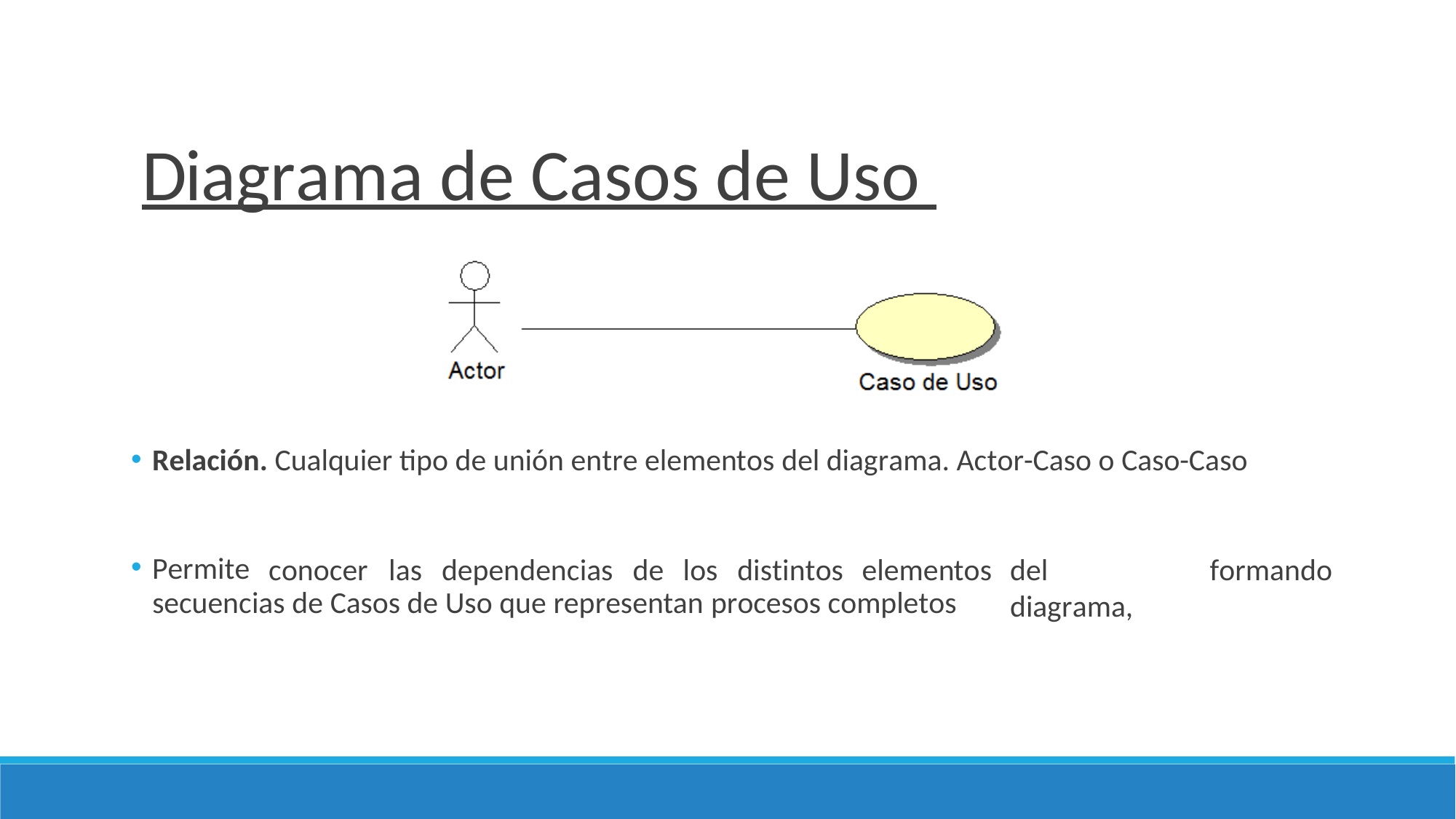

# Diagrama de Casos de Uso

Relación. Cualquier tipo de unión entre elementos del diagrama. Actor-Caso o Caso-Caso
Permite
conocer	las	dependencias	de	los	distintos	elementos
del	diagrama,
formando
secuencias de Casos de Uso que representan procesos completos